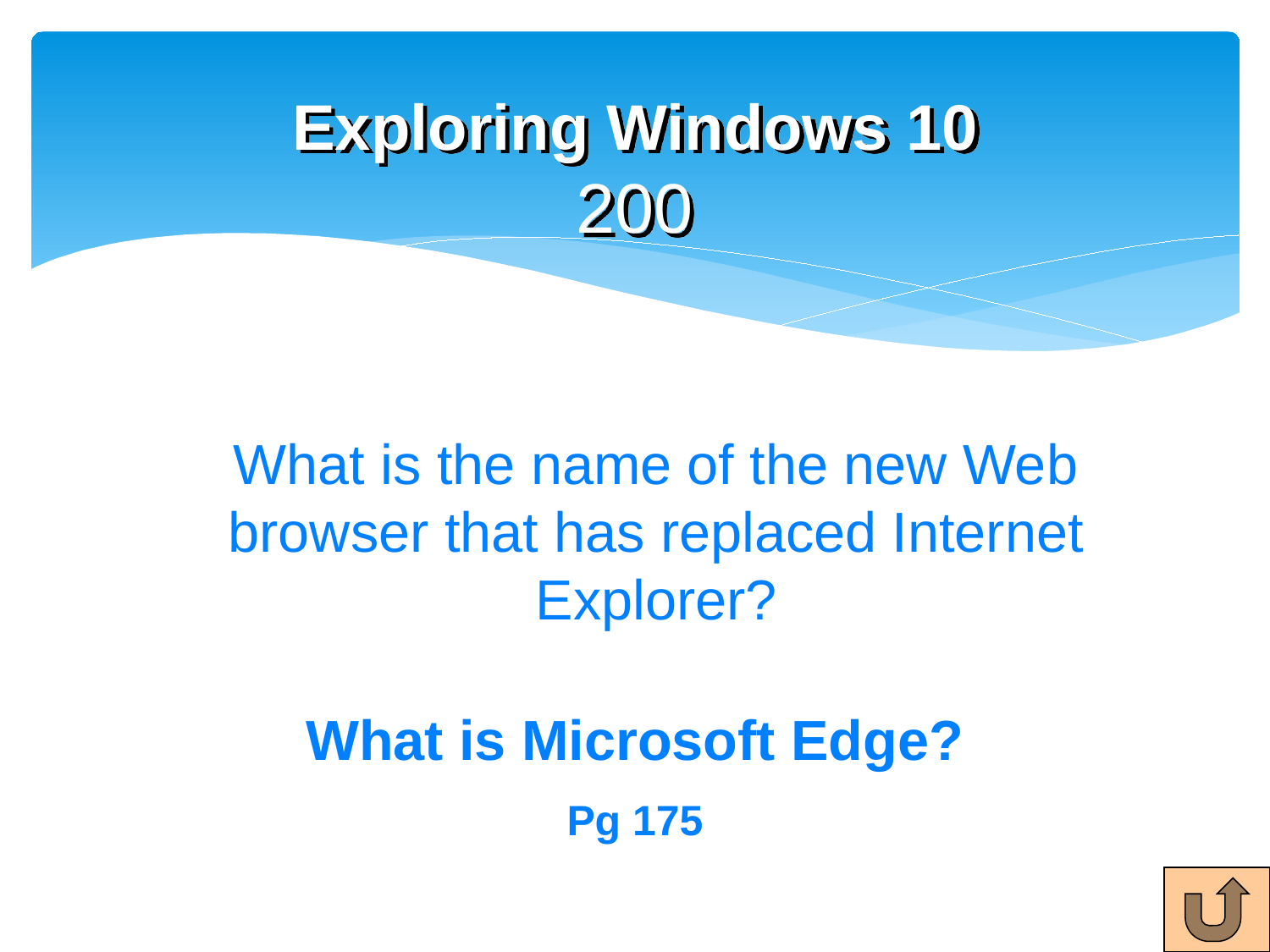

# Exploring Windows 10 200
What is the name of the new Web browser that has replaced Internet Explorer?
What is Microsoft Edge?
Pg 175